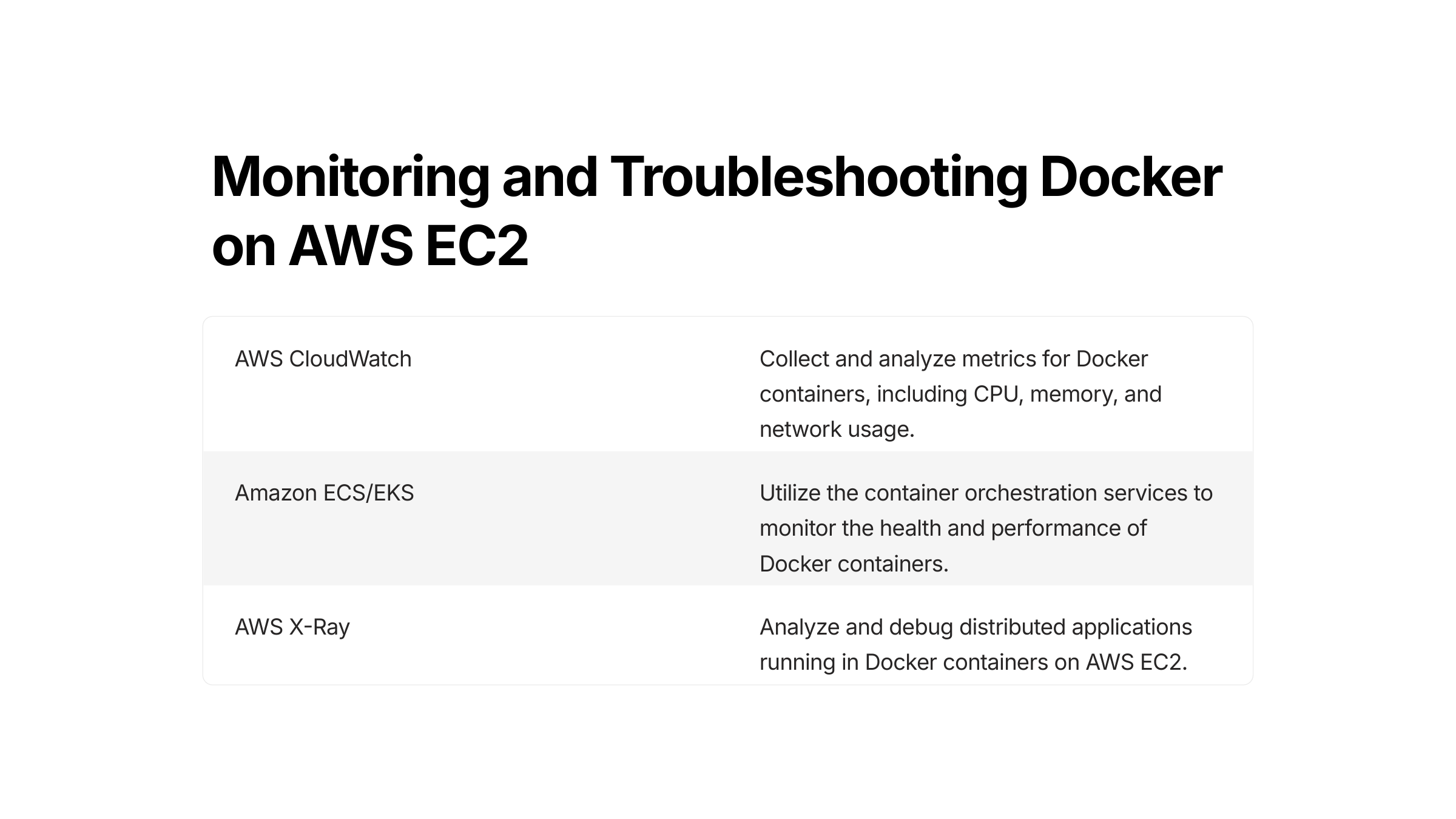

Monitoring and Troubleshooting Docker on AWS EC2

AWS CloudWatch
Collect and analyze metrics for Docker containers, including CPU, memory, and network usage.

Amazon ECS/EKS
Utilize the container orchestration services to monitor the health and performance of Docker containers.

AWS X-Ray
Analyze and debug distributed applications running in Docker containers on AWS EC2.